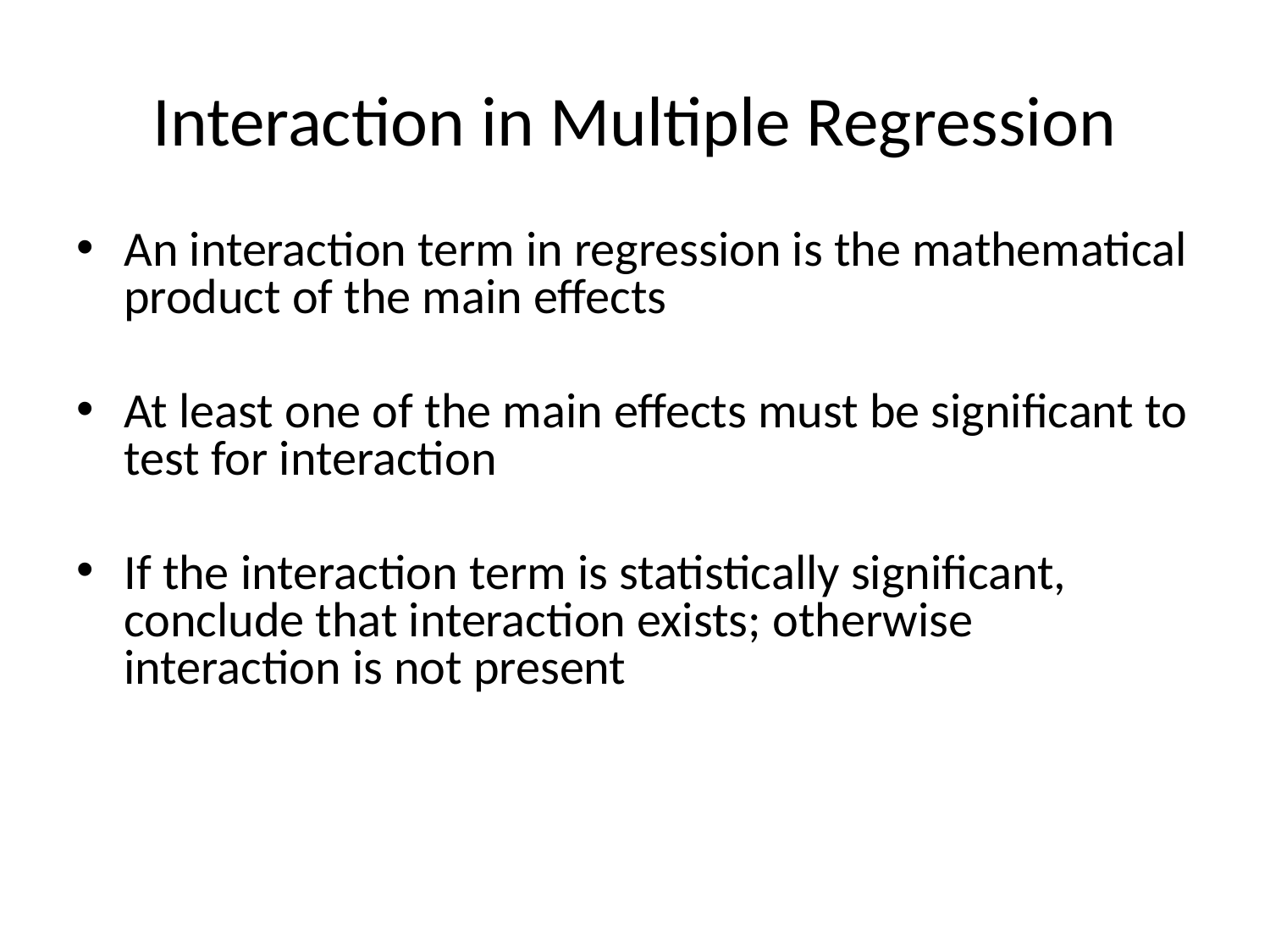

# Interaction in Multiple Regression
An interaction term in regression is the mathematical product of the main effects

At least one of the main effects must be significant to test for interaction

If the interaction term is statistically significant, conclude that interaction exists; otherwise interaction is not present